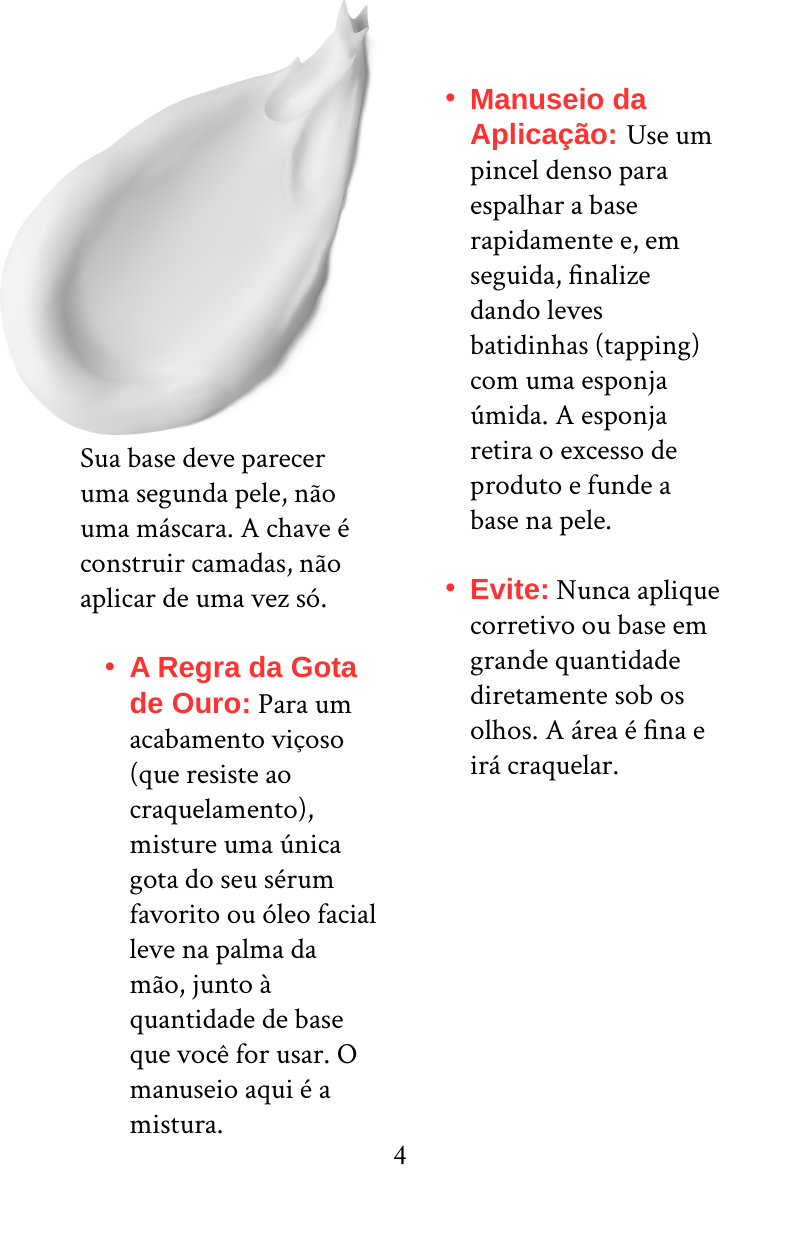

Manuseio da Aplicação: Use um pincel denso para espalhar a base rapidamente e, em seguida, finalize dando leves batidinhas (tapping) com uma esponja úmida. A esponja retira o excesso de produto e funde a base na pele.

Evite: Nunca aplique corretivo ou base em grande quantidade diretamente sob os olhos. A área é fina e irá craquelar.

Sua base deve parecer uma segunda pele, não uma máscara. A chave é construir camadas, não aplicar de uma vez só.

A Regra da Gota de Ouro: Para um acabamento viçoso (que resiste ao craquelamento), misture uma única gota do seu sérum favorito ou óleo facial leve na palma da mão, junto à quantidade de base que você for usar. O manuseio aqui é a mistura.

4